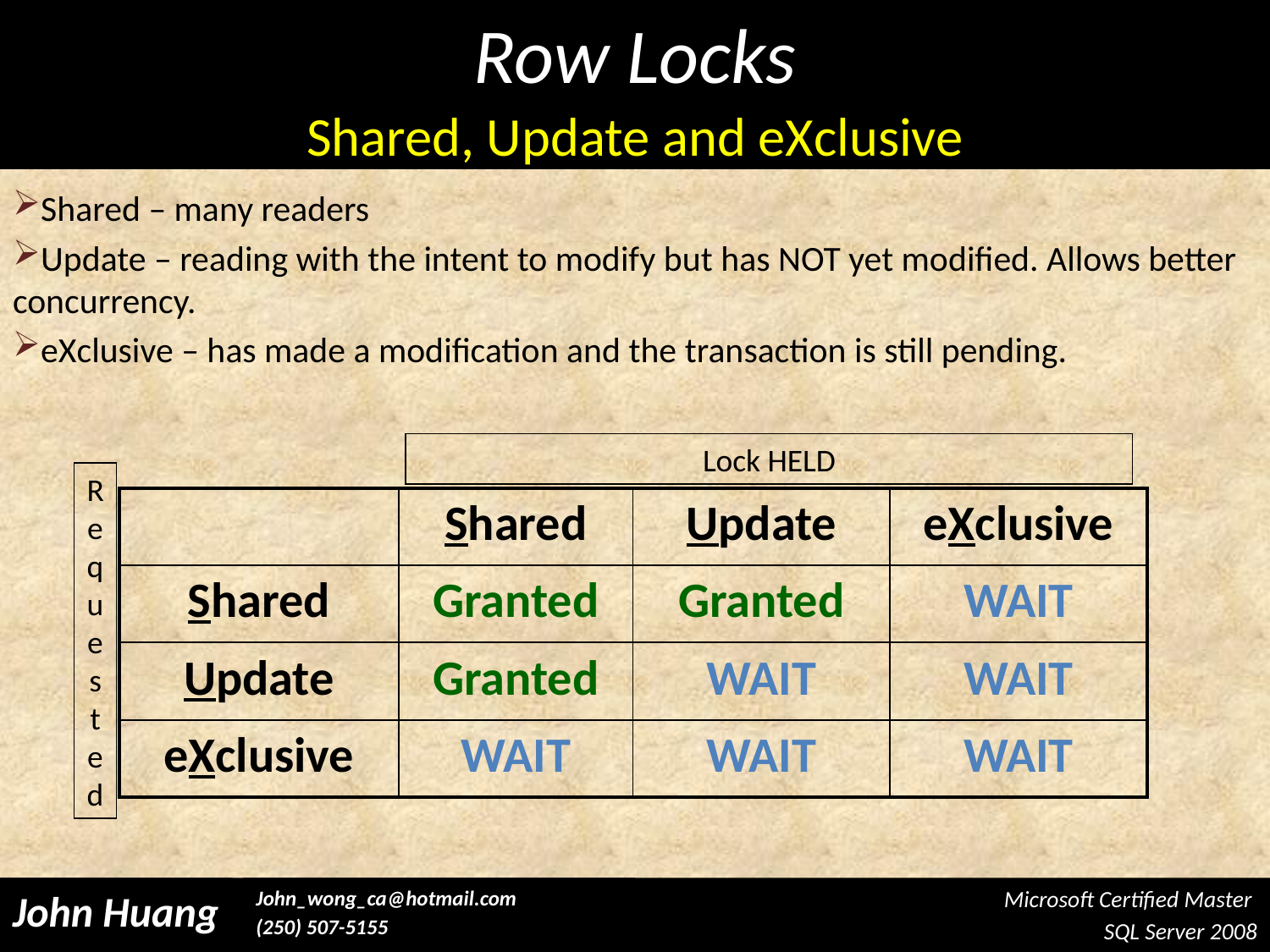

Row Locks
#
Shared, Update and eXclusive
Shared – many readers
Update – reading with the intent to modify but has NOT yet modified. Allows better concurrency.
eXclusive – has made a modification and the transaction is still pending.
Lock HELD
Requested
|  | Shared | Update | eXclusive |
| --- | --- | --- | --- |
| Shared | Granted | Granted | WAIT |
| Update | Granted | WAIT | WAIT |
| eXclusive | WAIT | WAIT | WAIT |
Microsoft Certified Master
SQL Server 2008
John Huang
John_wong_ca@hotmail.com
(250) 507-5155